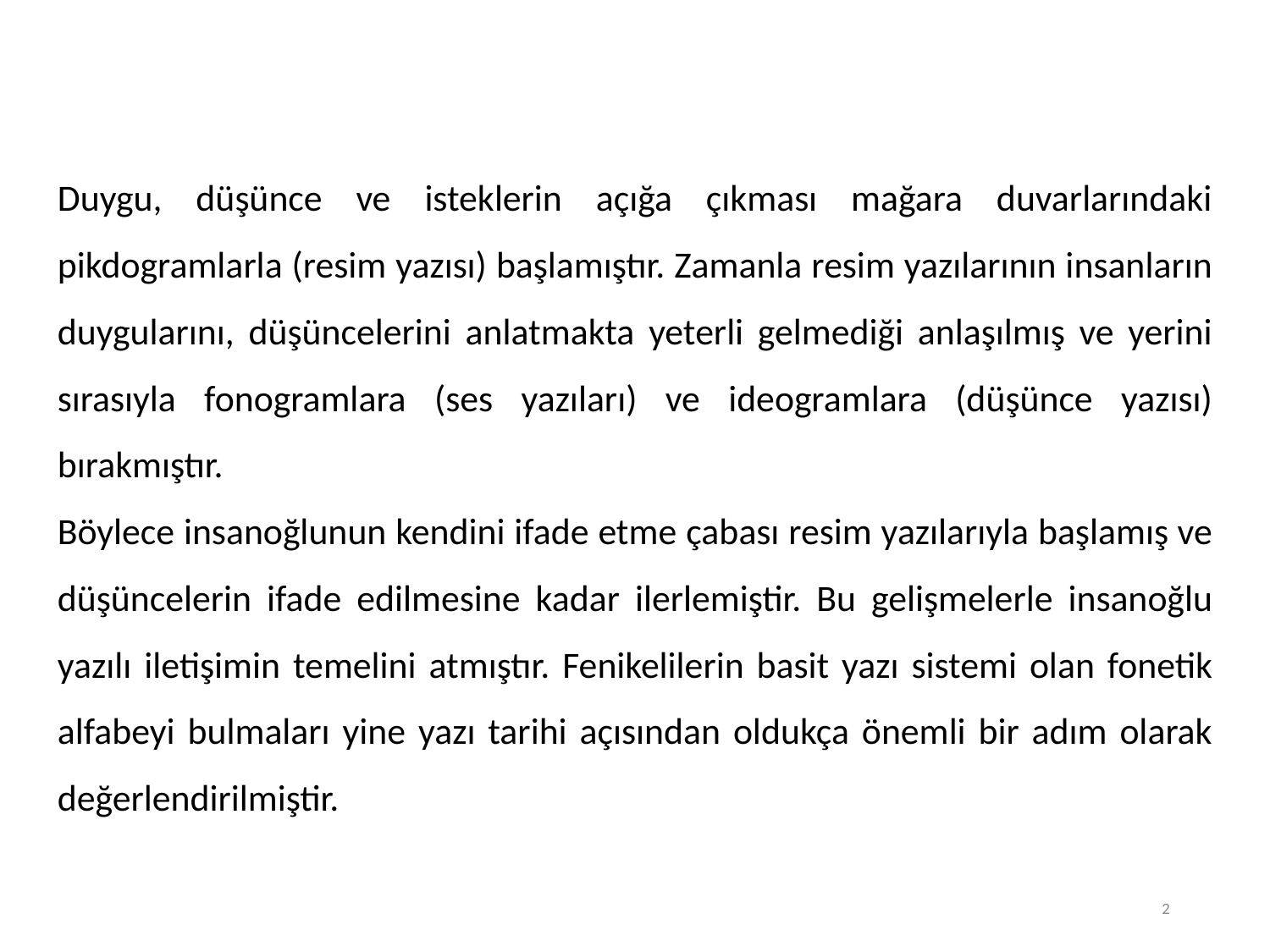

Duygu, düşünce ve isteklerin açığa çıkması mağara duvarlarındaki pikdogramlarla (resim yazısı) başlamıştır. Zamanla resim yazılarının insanların duygularını, düşüncelerini anlatmakta yeterli gelmediği anlaşılmış ve yerini sırasıyla fonogramlara (ses yazıları) ve ideogramlara (düşünce yazısı) bırakmıştır.
Böylece insanoğlunun kendini ifade etme çabası resim yazılarıyla başlamış ve düşüncelerin ifade edilmesine kadar ilerlemiştir. Bu gelişmelerle insanoğlu yazılı iletişimin temelini atmıştır. Fenikelilerin basit yazı sistemi olan fonetik alfabeyi bulmaları yine yazı tarihi açısından oldukça önemli bir adım olarak değerlendirilmiştir.
2